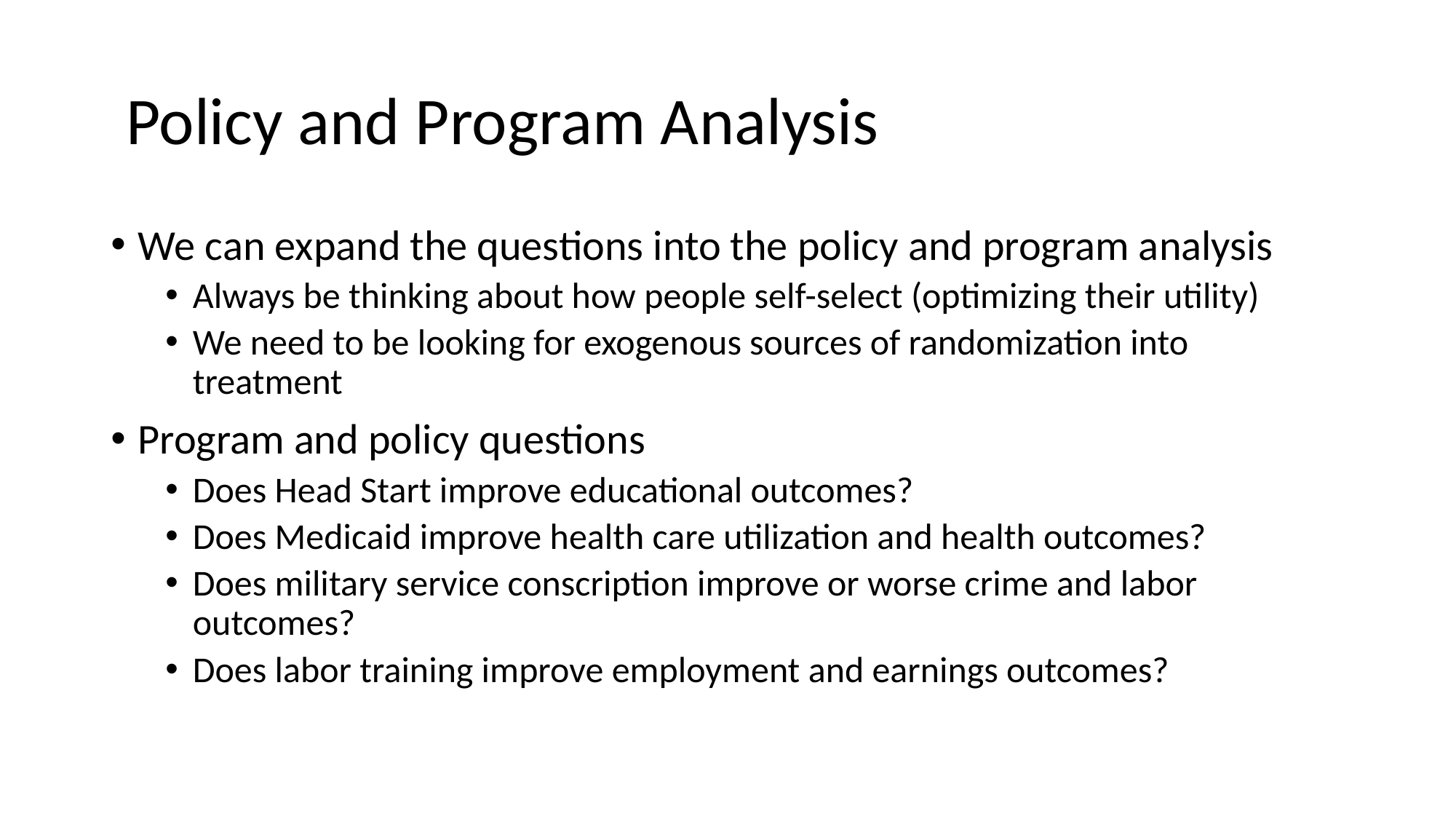

# Policy and Program Analysis
We can expand the questions into the policy and program analysis
Always be thinking about how people self-select (optimizing their utility)
We need to be looking for exogenous sources of randomization into treatment
Program and policy questions
Does Head Start improve educational outcomes?
Does Medicaid improve health care utilization and health outcomes?
Does military service conscription improve or worse crime and labor outcomes?
Does labor training improve employment and earnings outcomes?